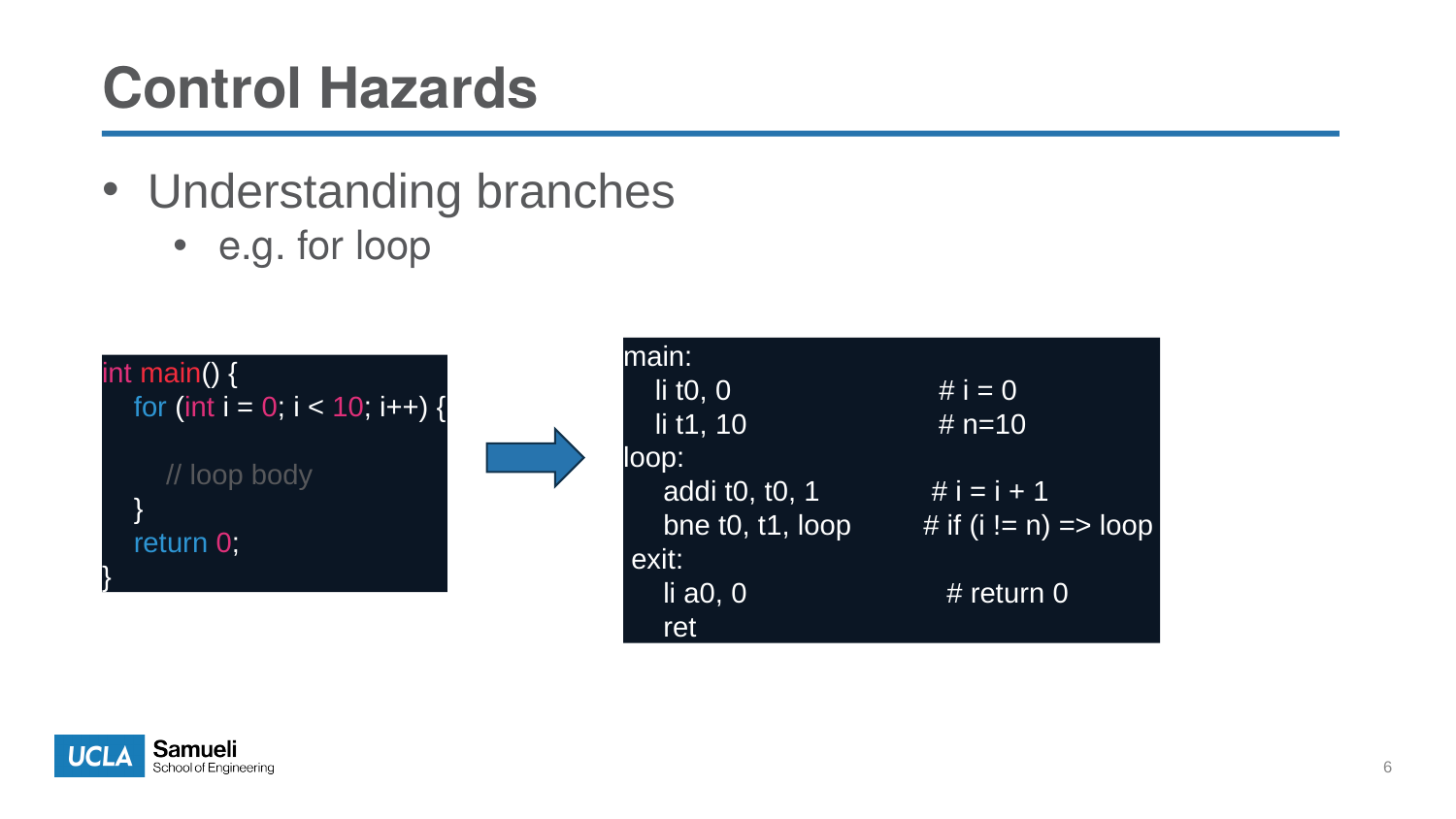

Control Hazards
Understanding branches
e.g. for loop
main:
    li t0, 0                          # i = 0
    li t1, 10                        # n=10
loop:
     addi t0, t0, 1              # i = i + 1
     bne t0, t1, loop         # if (i != n) => loop
 exit:
     li a0, 0                         # return 0
     ret
int main() {
    for (int i = 0; i < 10; i++) {
        // loop body
    }
    return 0;
}

6